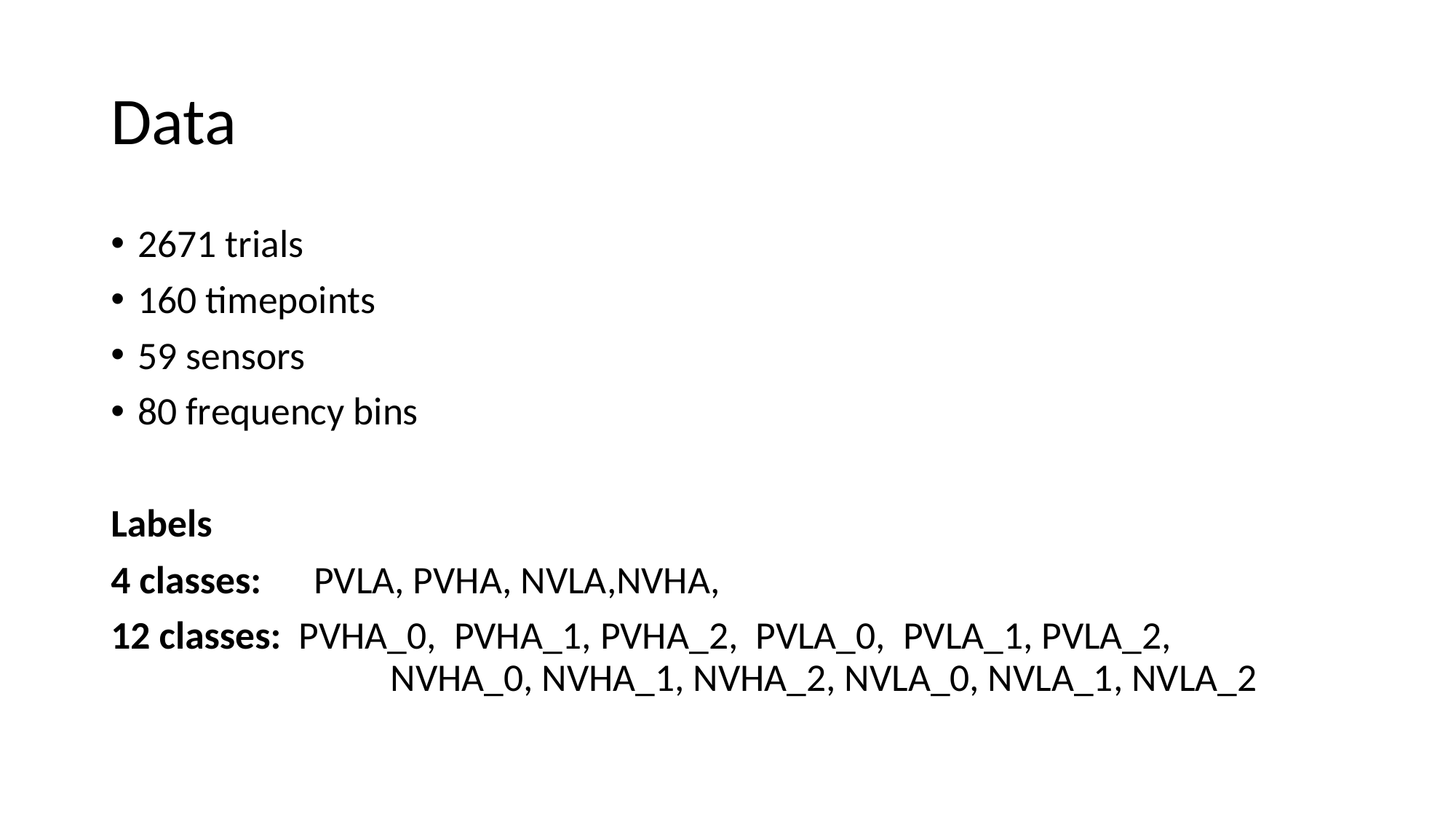

# Data
2671 trials
160 timepoints
59 sensors
80 frequency bins

Labels
4 classes:      PVLA, PVHA, NVLA,NVHA,
12 classes:  PVHA_0,  PVHA_1, PVHA_2,  PVLA_0,  PVLA_1, PVLA_2,        	                  	         NVHA_0, NVHA_1, NVHA_2, NVLA_0, NVLA_1, NVLA_2